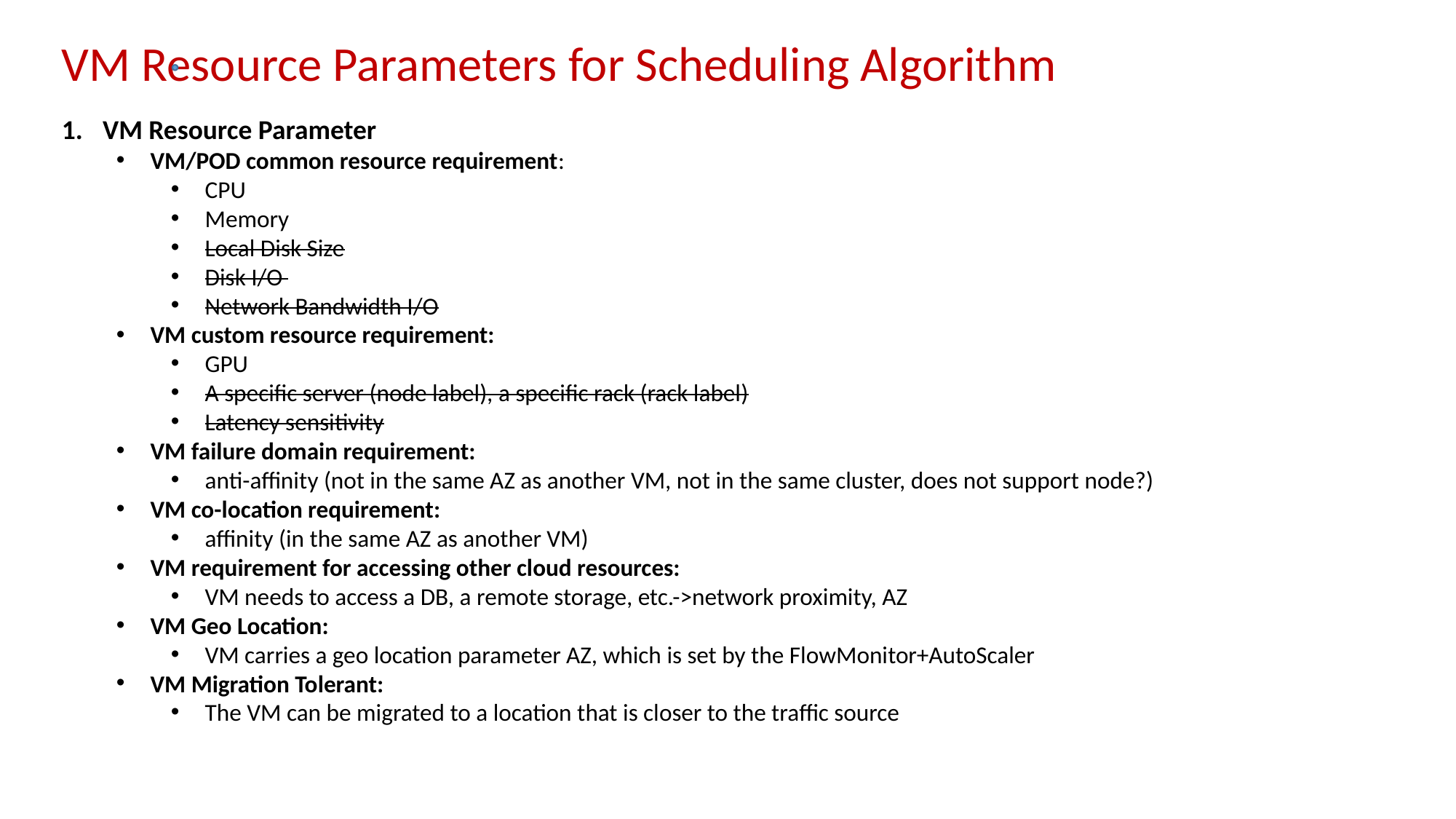

# VM Resource Parameters for Scheduling Algorithm

VM Resource Parameter
VM/POD common resource requirement:
CPU
Memory
Local Disk Size
Disk I/O
Network Bandwidth I/O
VM custom resource requirement:
GPU
A specific server (node label), a specific rack (rack label)
Latency sensitivity
VM failure domain requirement:
anti-affinity (not in the same AZ as another VM, not in the same cluster, does not support node?)
VM co-location requirement:
affinity (in the same AZ as another VM)
VM requirement for accessing other cloud resources:
VM needs to access a DB, a remote storage, etc.->network proximity, AZ
VM Geo Location:
VM carries a geo location parameter AZ, which is set by the FlowMonitor+AutoScaler
VM Migration Tolerant:
The VM can be migrated to a location that is closer to the traffic source